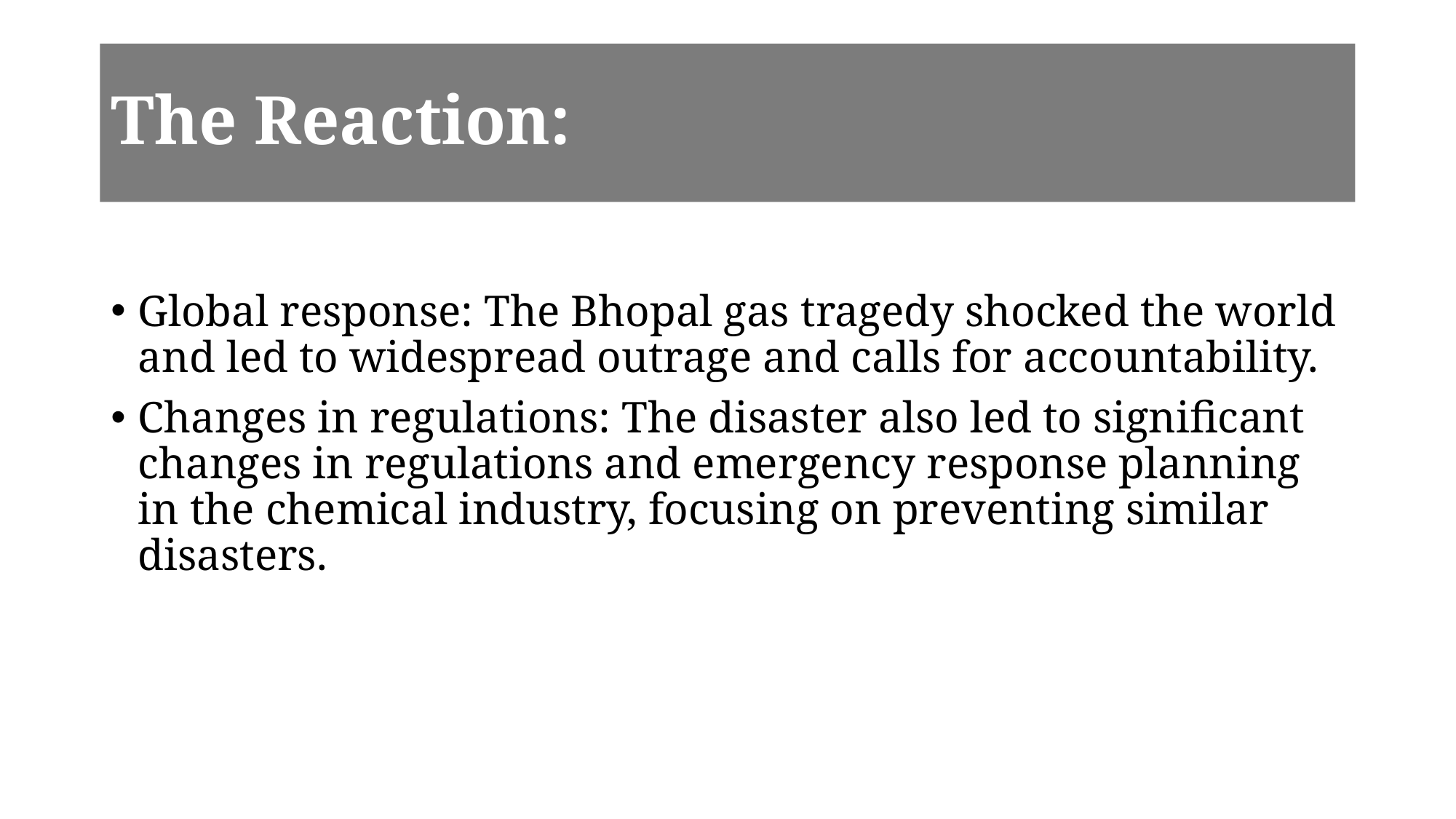

# The Reaction:

Global response: The Bhopal gas tragedy shocked the world and led to widespread outrage and calls for accountability.
Changes in regulations: The disaster also led to significant changes in regulations and emergency response planning in the chemical industry, focusing on preventing similar disasters.